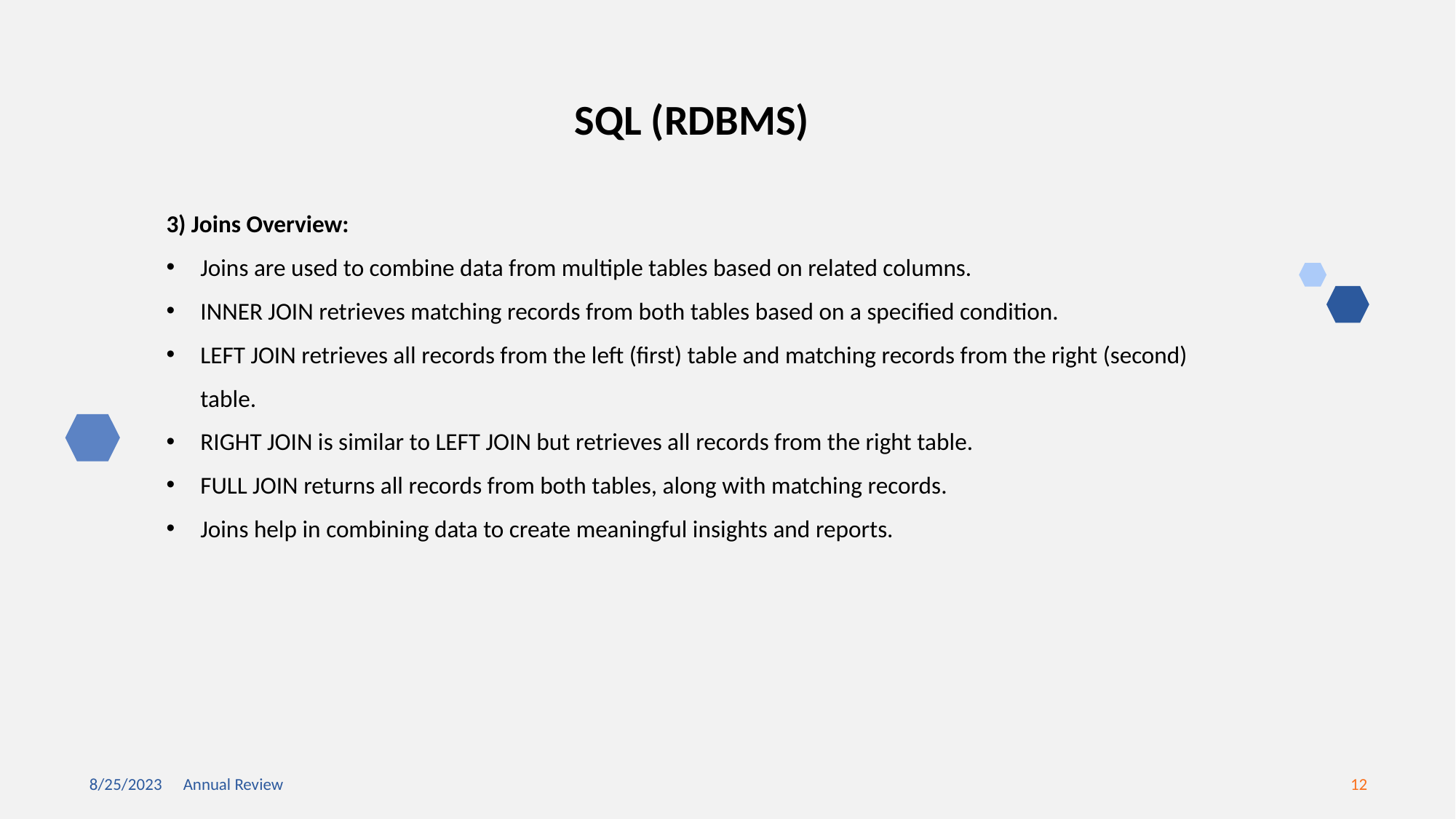

SQL (RDBMS)

3) Joins Overview:
Joins are used to combine data from multiple tables based on related columns.
INNER JOIN retrieves matching records from both tables based on a specified condition.
LEFT JOIN retrieves all records from the left (first) table and matching records from the right (second) table.
RIGHT JOIN is similar to LEFT JOIN but retrieves all records from the right table.
FULL JOIN returns all records from both tables, along with matching records.
Joins help in combining data to create meaningful insights and reports.